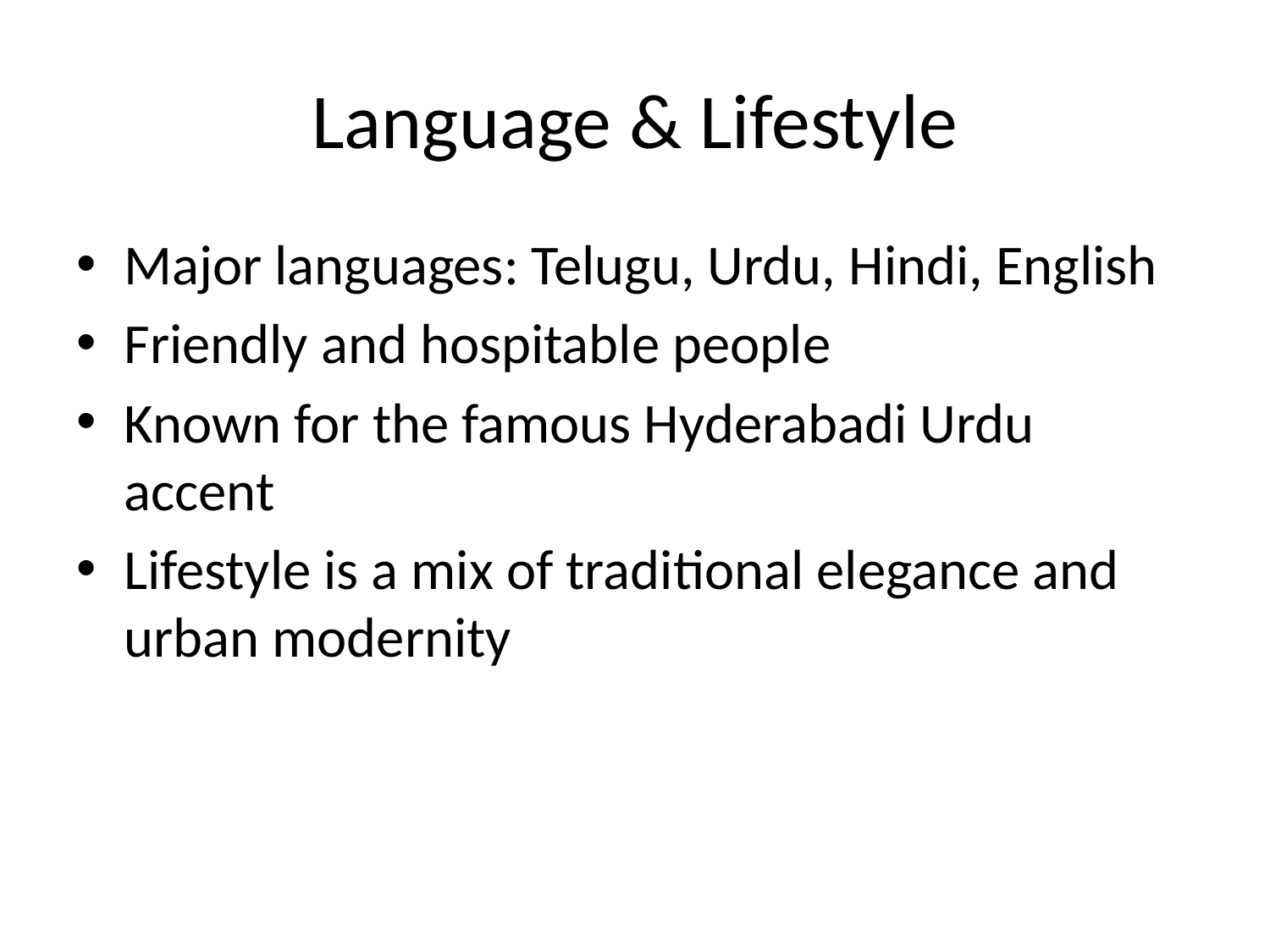

# Language & Lifestyle
Major languages: Telugu, Urdu, Hindi, English
Friendly and hospitable people
Known for the famous Hyderabadi Urdu accent
Lifestyle is a mix of traditional elegance and urban modernity